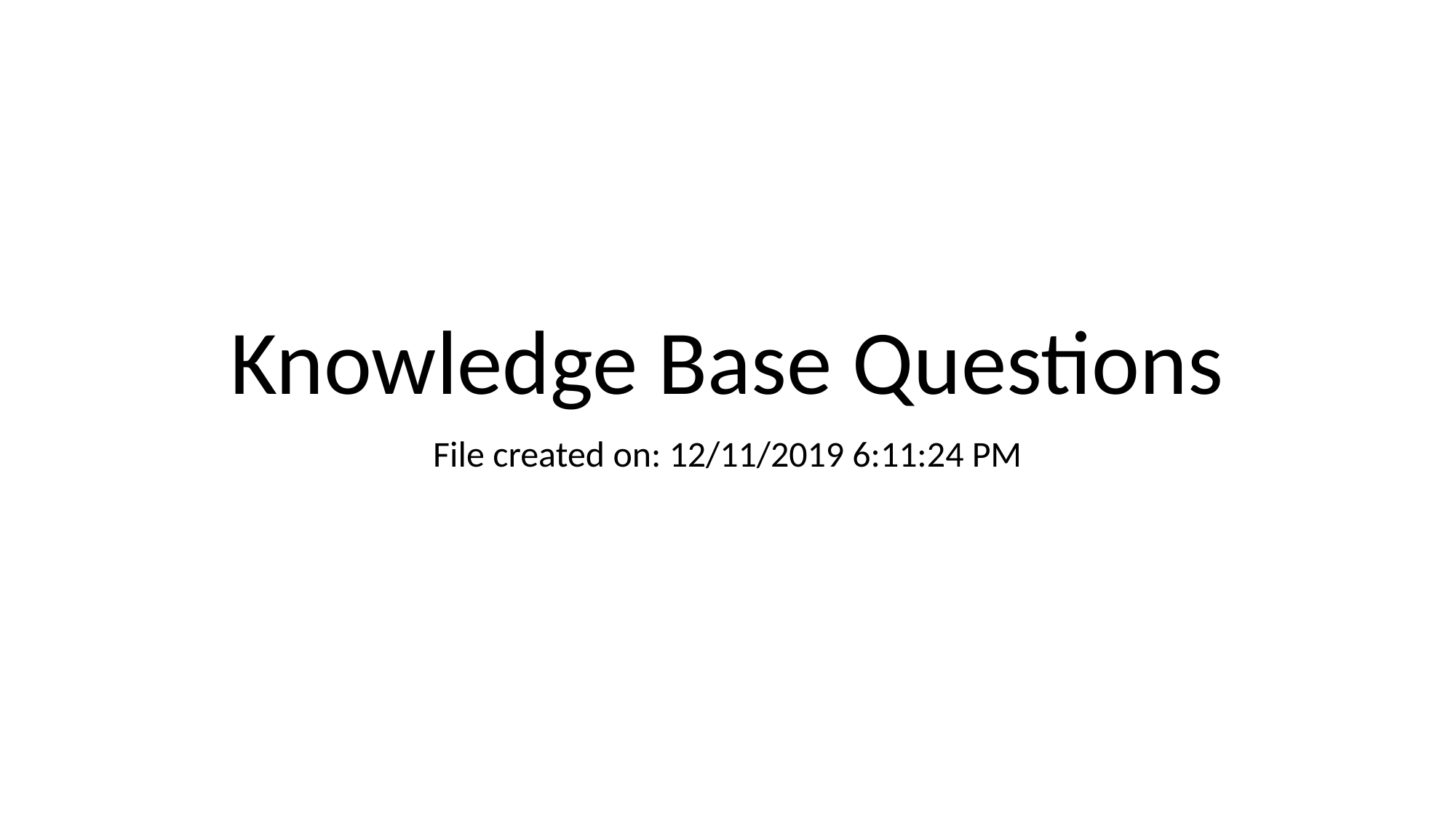

# Knowledge Base Questions
File created on: 12/11/2019 6:11:24 PM